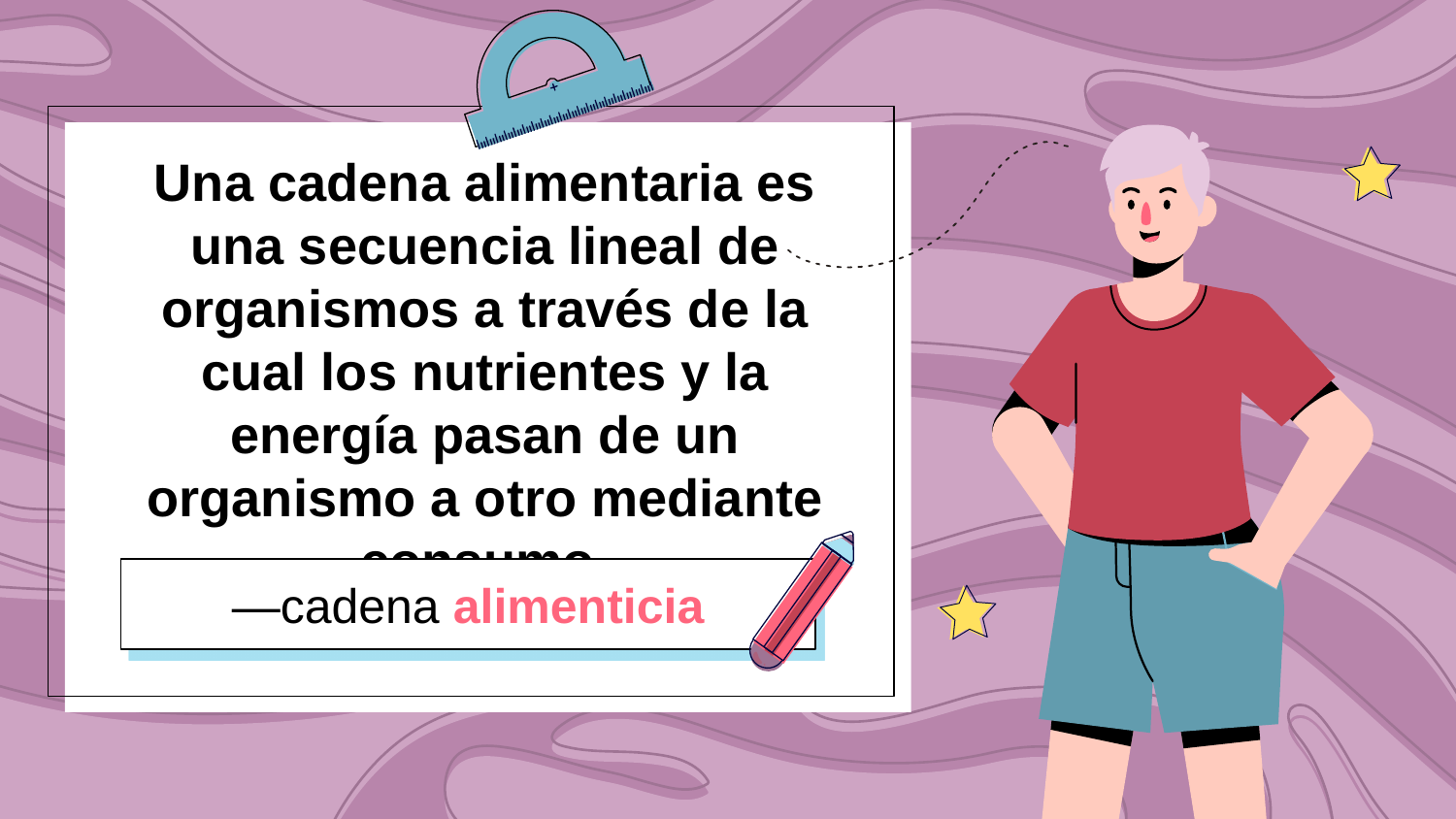

Una cadena alimentaria es una secuencia lineal de organismos a través de la cual los nutrientes y la energía pasan de un organismo a otro mediante consumo.

# —cadena alimenticia